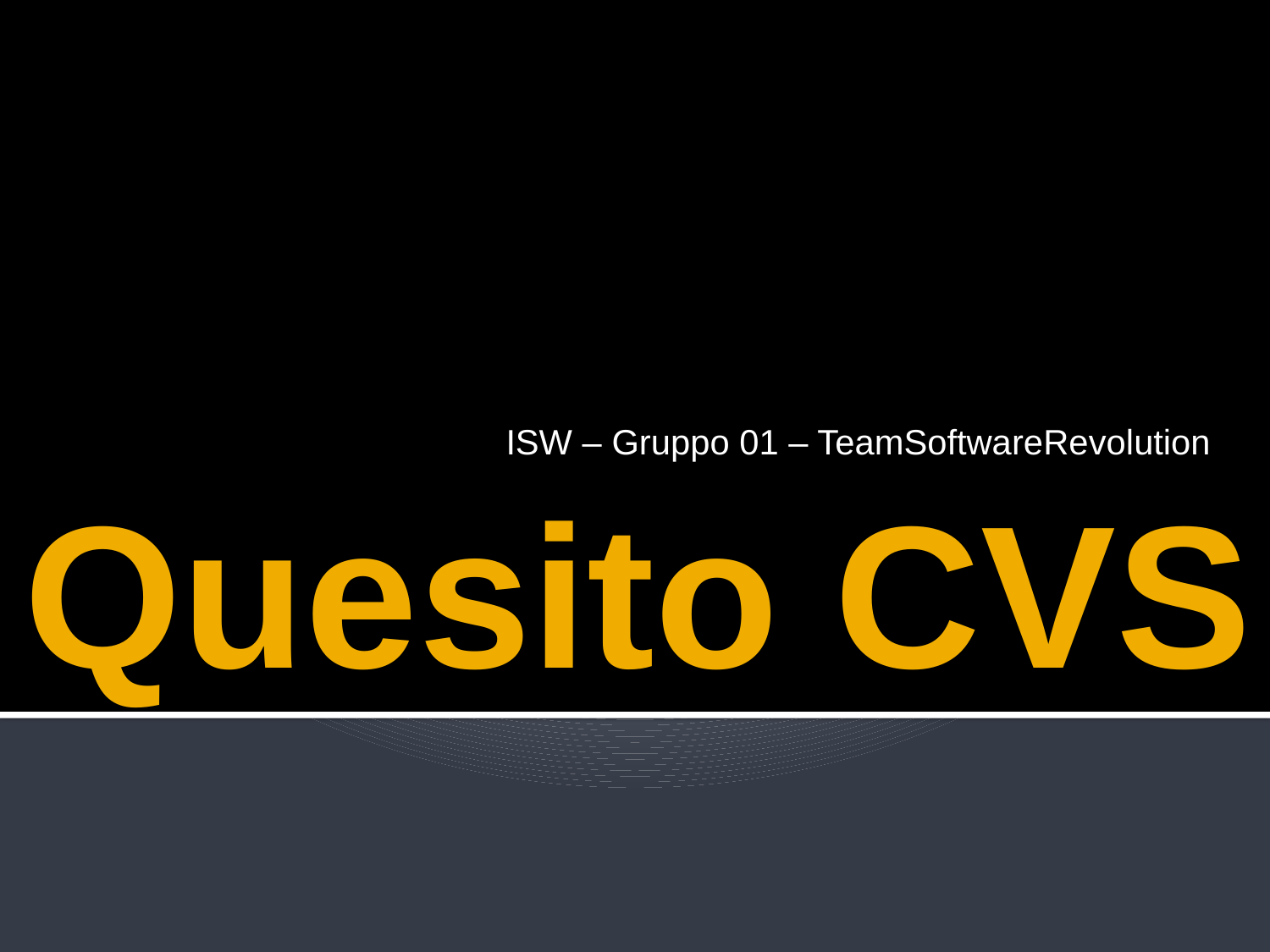

ISW – Gruppo 01 – TeamSoftwareRevolution
# Quesito CVS